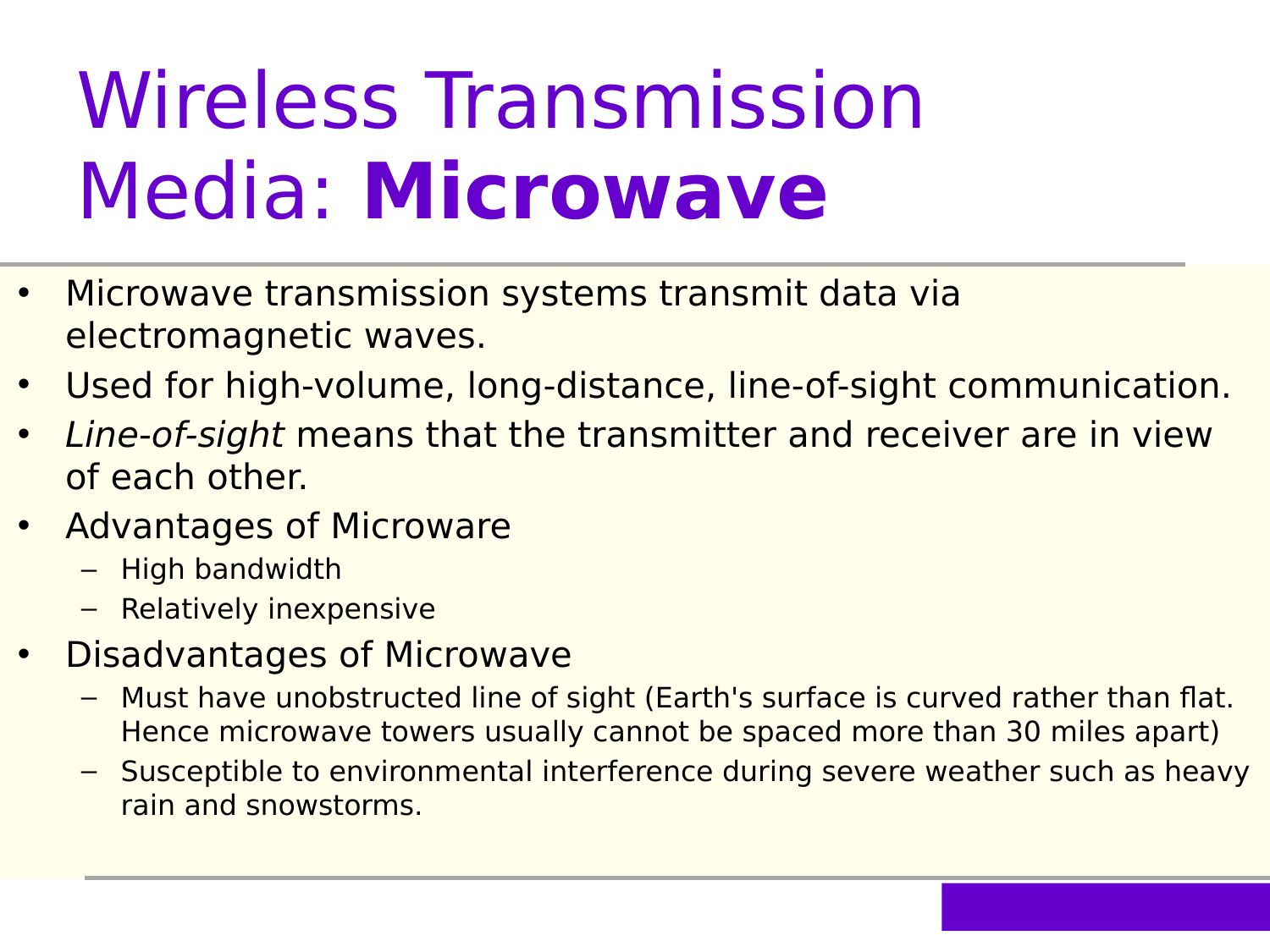

Wireless Transmission Media: Microwave
Microwave transmission systems transmit data via electromagnetic waves.
Used for high-volume, long-distance, line-of-sight communication.
Line-of-sight means that the transmitter and receiver are in view of each other.
Advantages of Microware
High bandwidth
Relatively inexpensive
Disadvantages of Microwave
Must have unobstructed line of sight (Earth's surface is curved rather than flat. Hence microwave towers usually cannot be spaced more than 30 miles apart)
Susceptible to environmental interference during severe weather such as heavy rain and snowstorms.